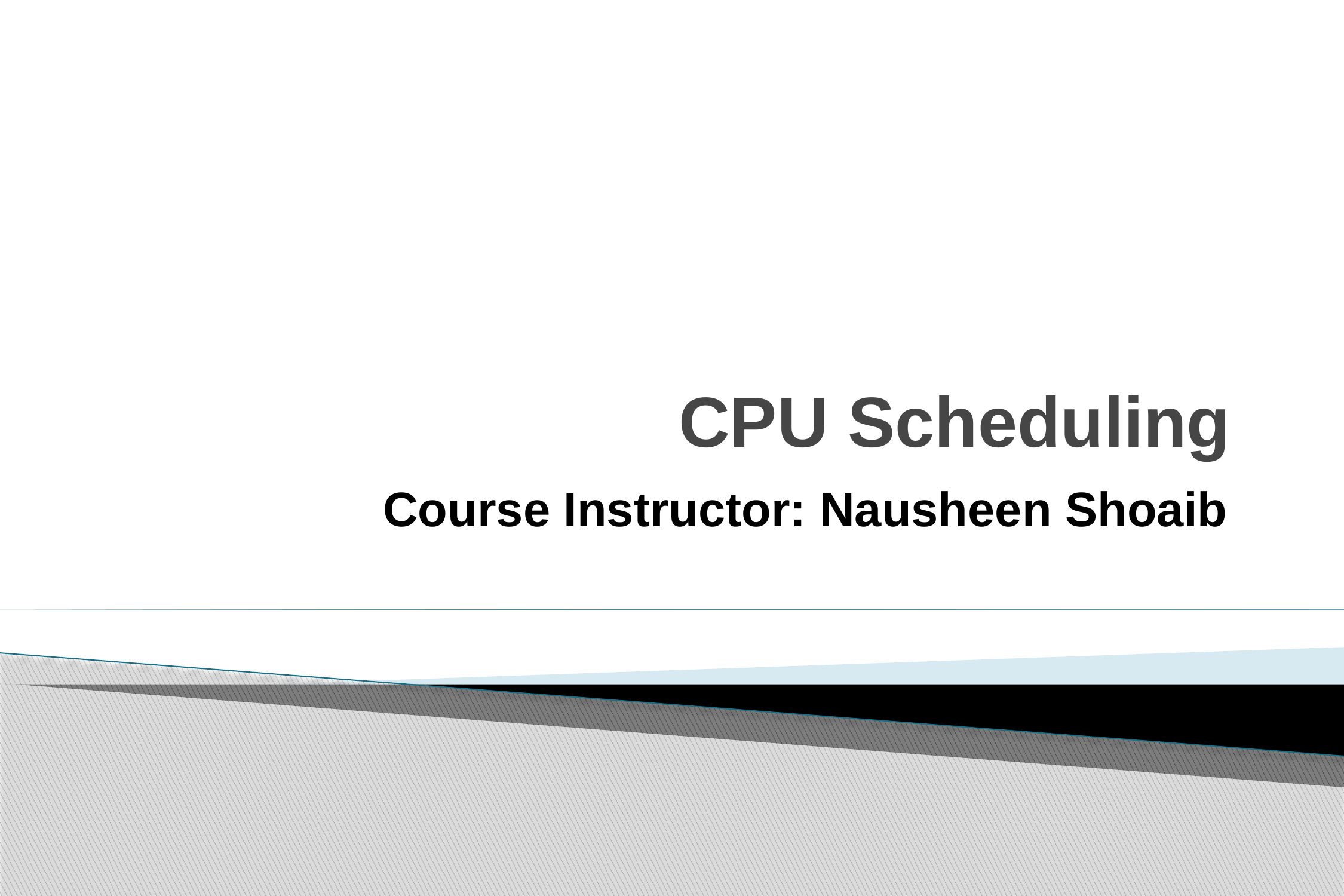

# CPU Scheduling
Course Instructor: Nausheen Shoaib